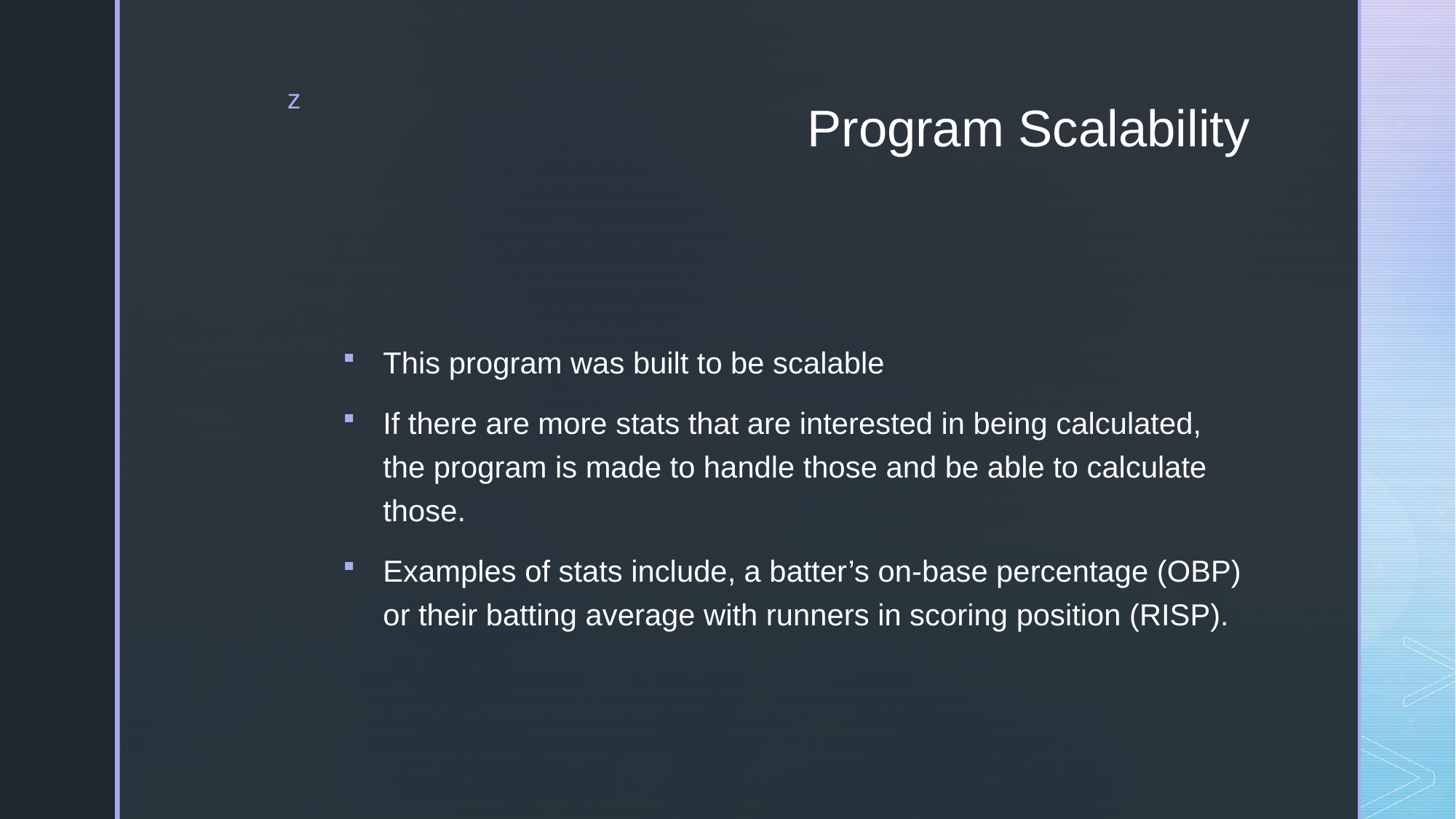

# Program Scalability
This program was built to be scalable
If there are more stats that are interested in being calculated, the program is made to handle those and be able to calculate those.
Examples of stats include, a batter’s on-base percentage (OBP) or their batting average with runners in scoring position (RISP).